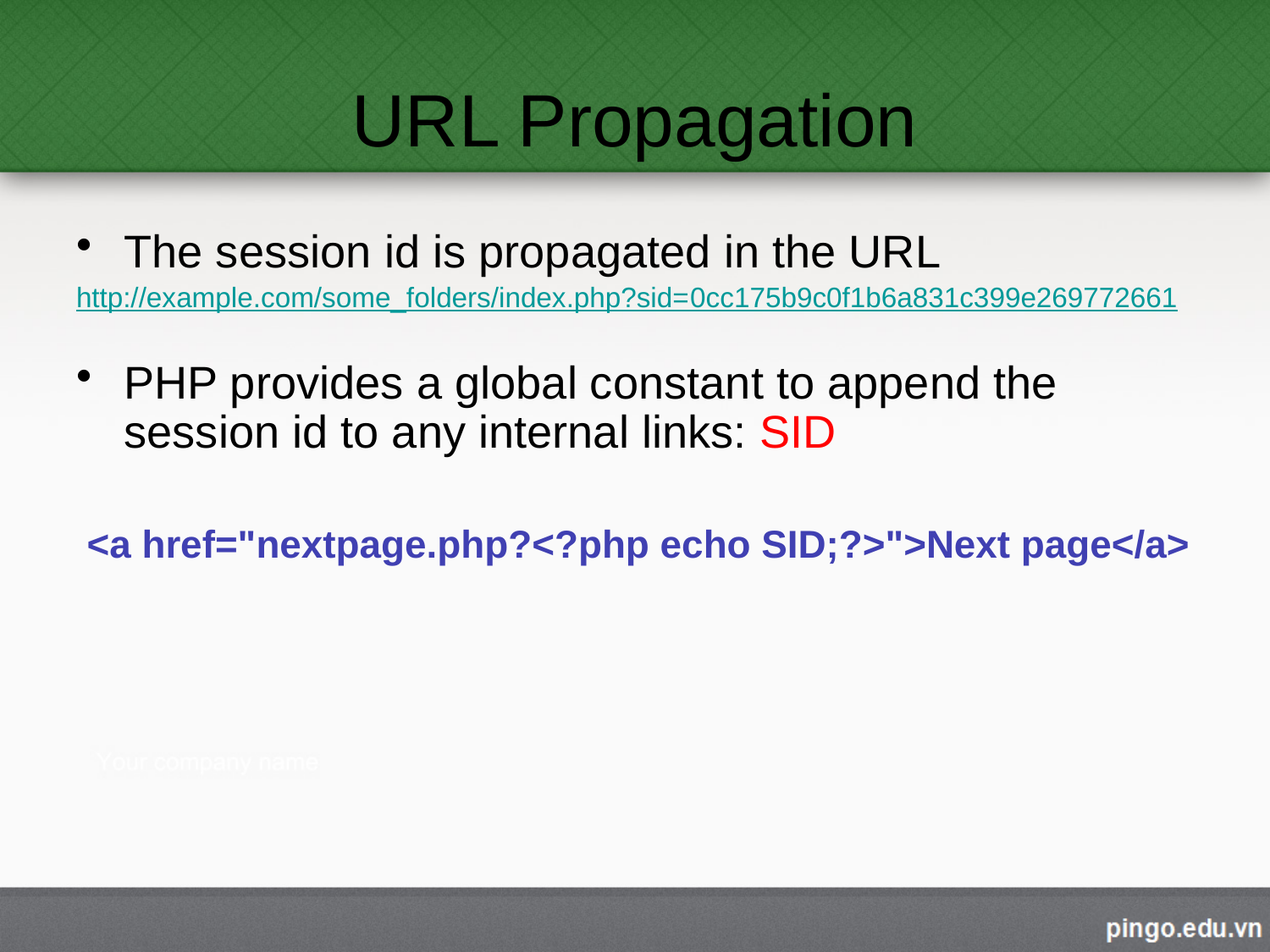

# URL Propagation
The session id is propagated in the URL
http://example.com/some_folders/index.php?sid=0cc175b9c0f1b6a831c399e269772661

PHP provides a global constant to append the session id to any internal links: SID

 <a href="nextpage.php?<?php echo SID;?>">Next page</a>